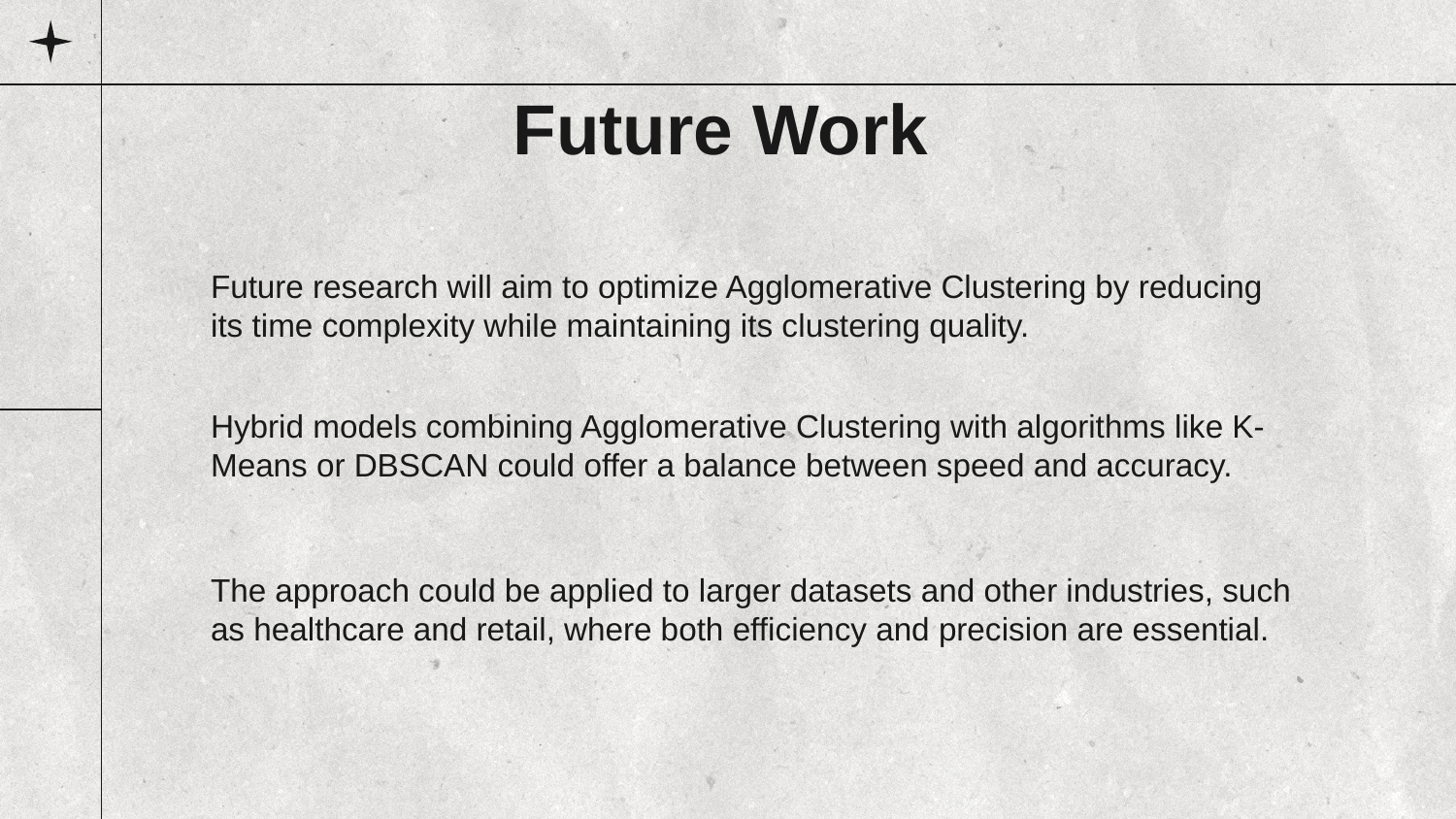

Future Work
Future research will aim to optimize Agglomerative Clustering by reducing its time complexity while maintaining its clustering quality.
Hybrid models combining Agglomerative Clustering with algorithms like K-Means or DBSCAN could offer a balance between speed and accuracy.
The approach could be applied to larger datasets and other industries, such as healthcare and retail, where both efficiency and precision are essential.